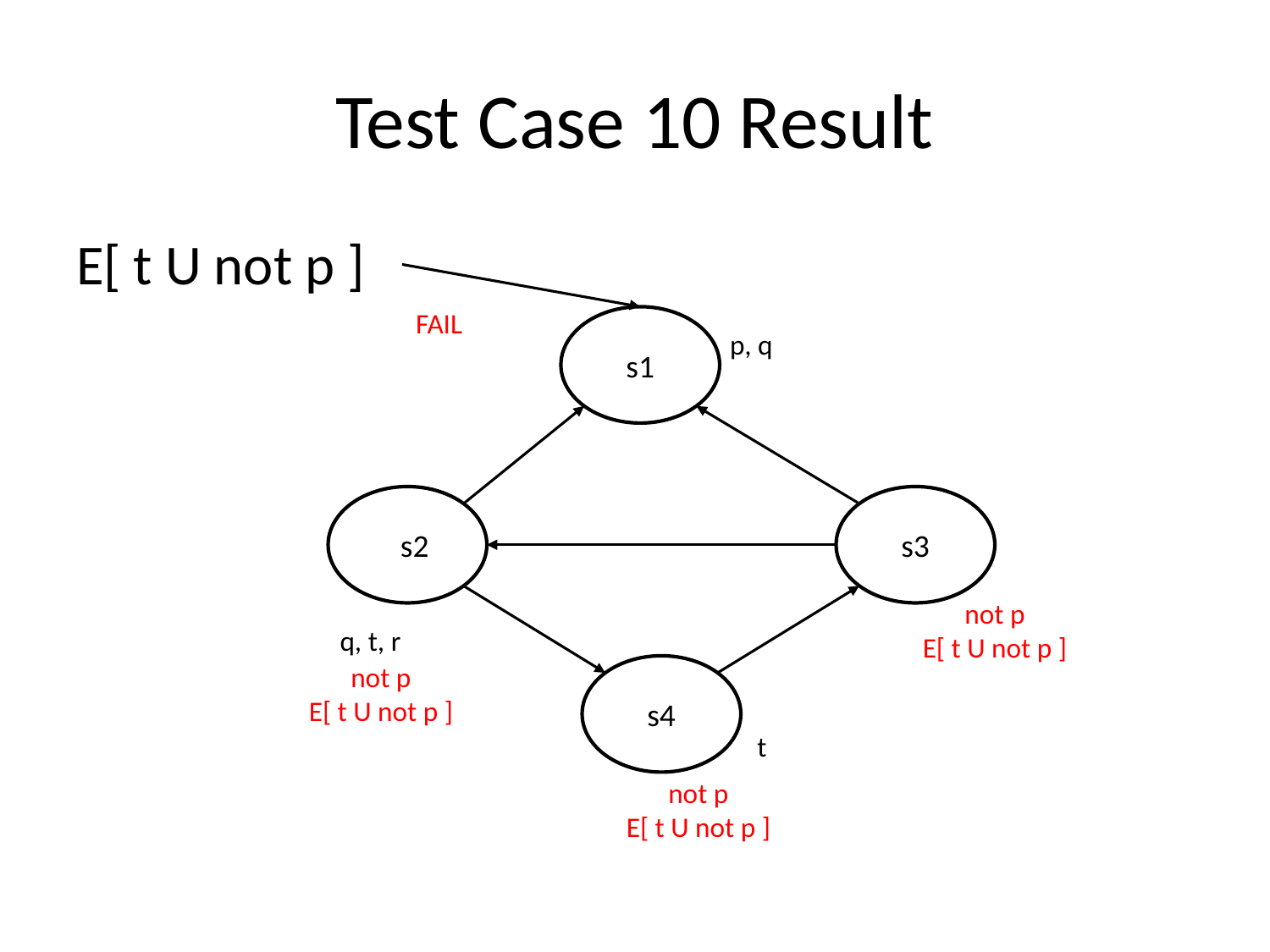

# Test Case 10 Result
E[ t U not p ]
FAIL
s1
p, q
Ss2
s3
not p
E[ t U not p ]
q, t, r
not p
E[ t U not p ]
s4
t
not p
E[ t U not p ]